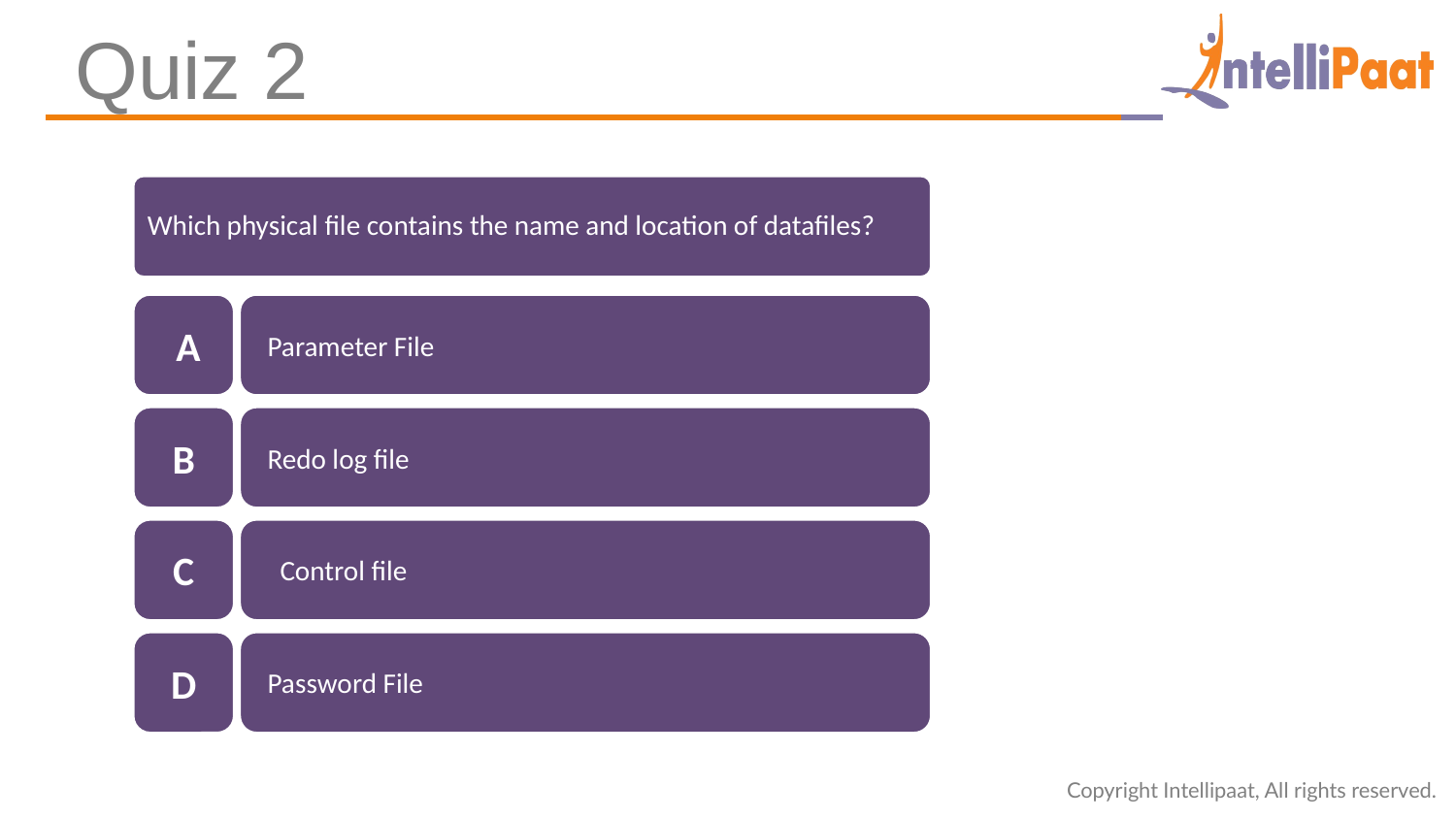

Quiz 2
Which physical file contains the name and location of datafiles?
 A
Parameter File
B
Redo log file
C
  Control file
D
Password File